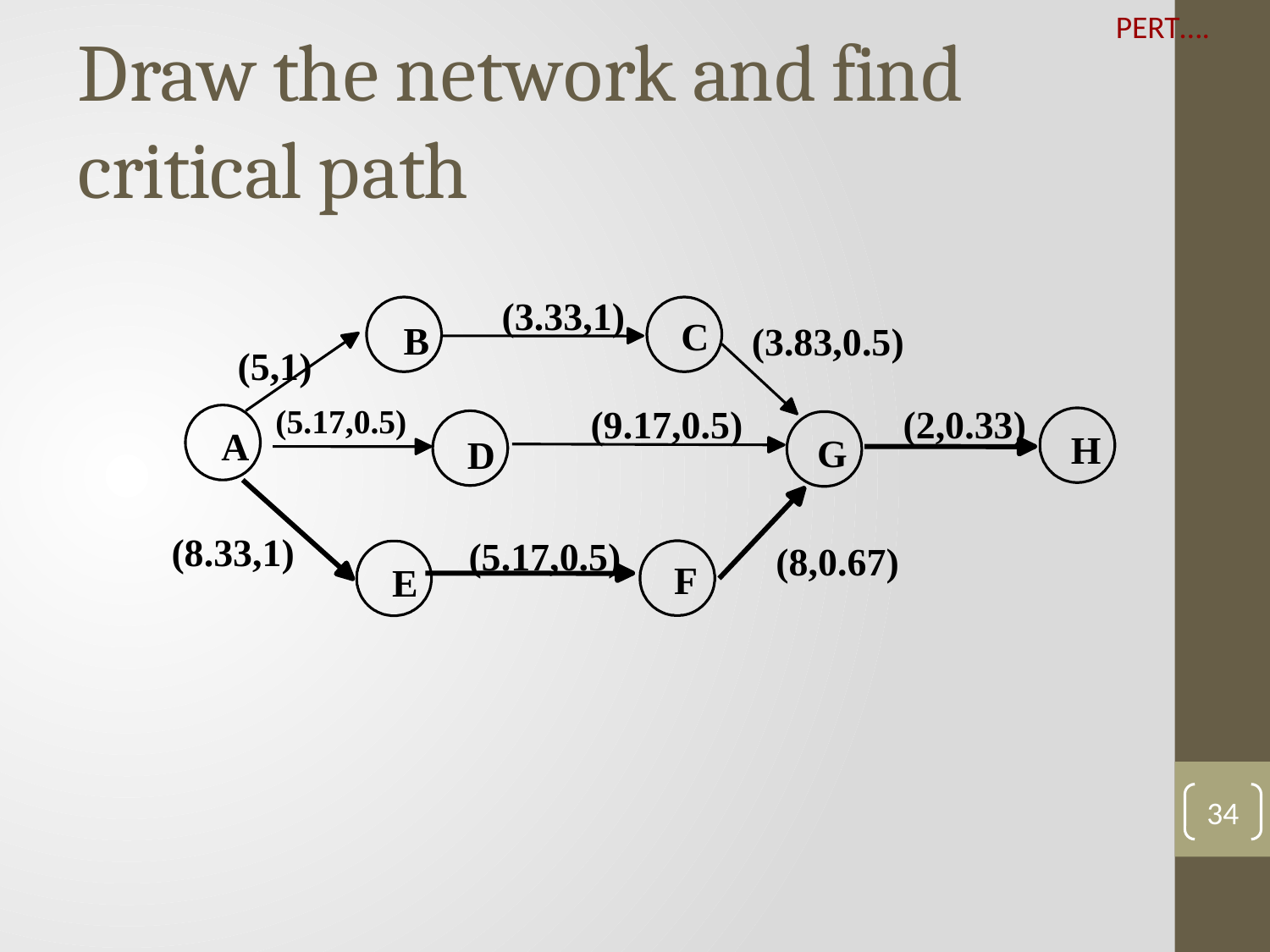

PERT….
# Draw the network and find critical path

(3.33,1)

C
B

(5,1)

(5.17,0.5)
(9.17,0.5)
(2,0.33)

A
H
G
D

(8.33,1)
(5.17,0.5)
(8,0.67)

F
E

(3.83,0.5)
34